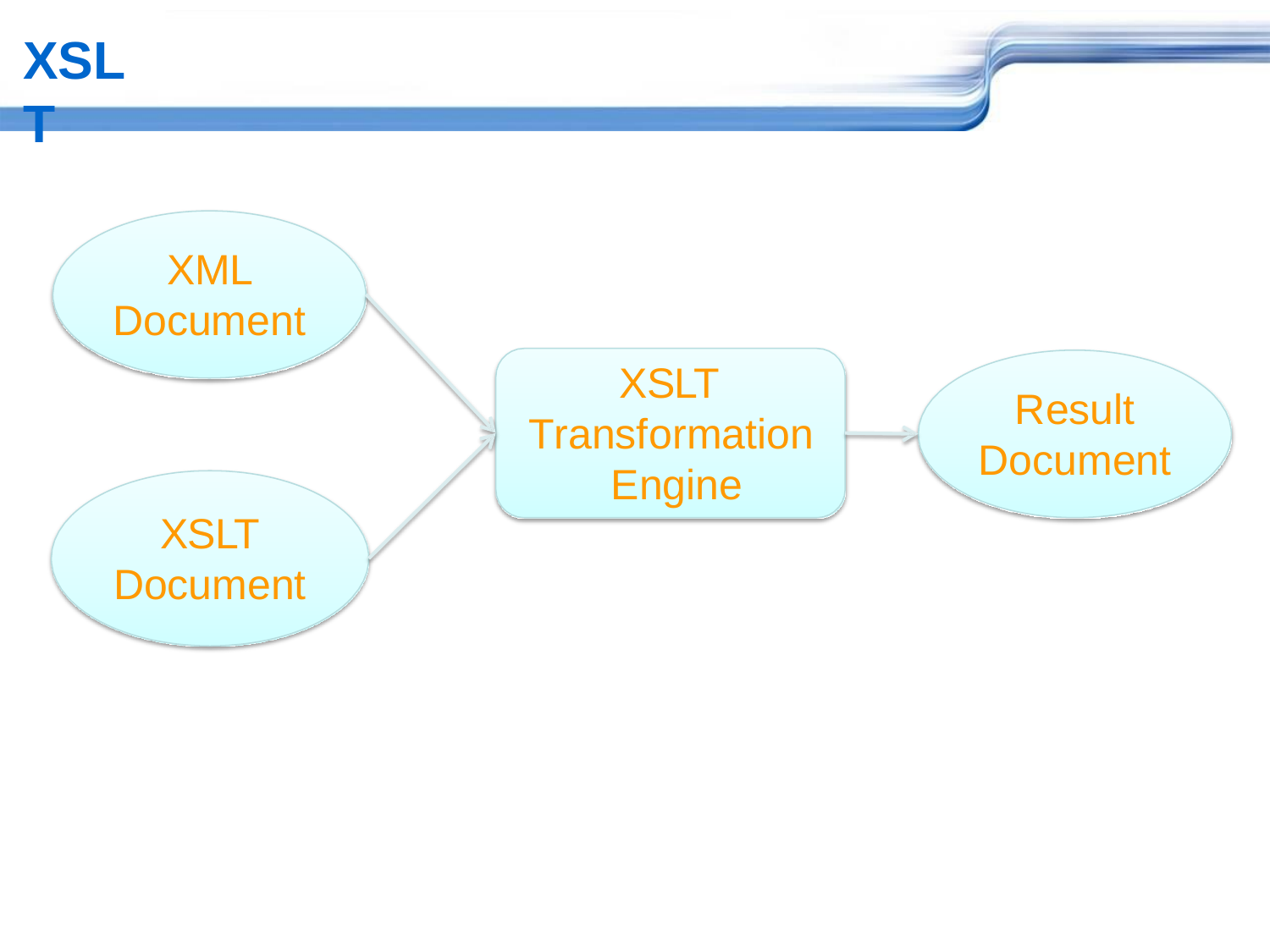

# XSLT

XML
Document

XSLT
Transformation  Engine

Result
Document

XSLT
Document